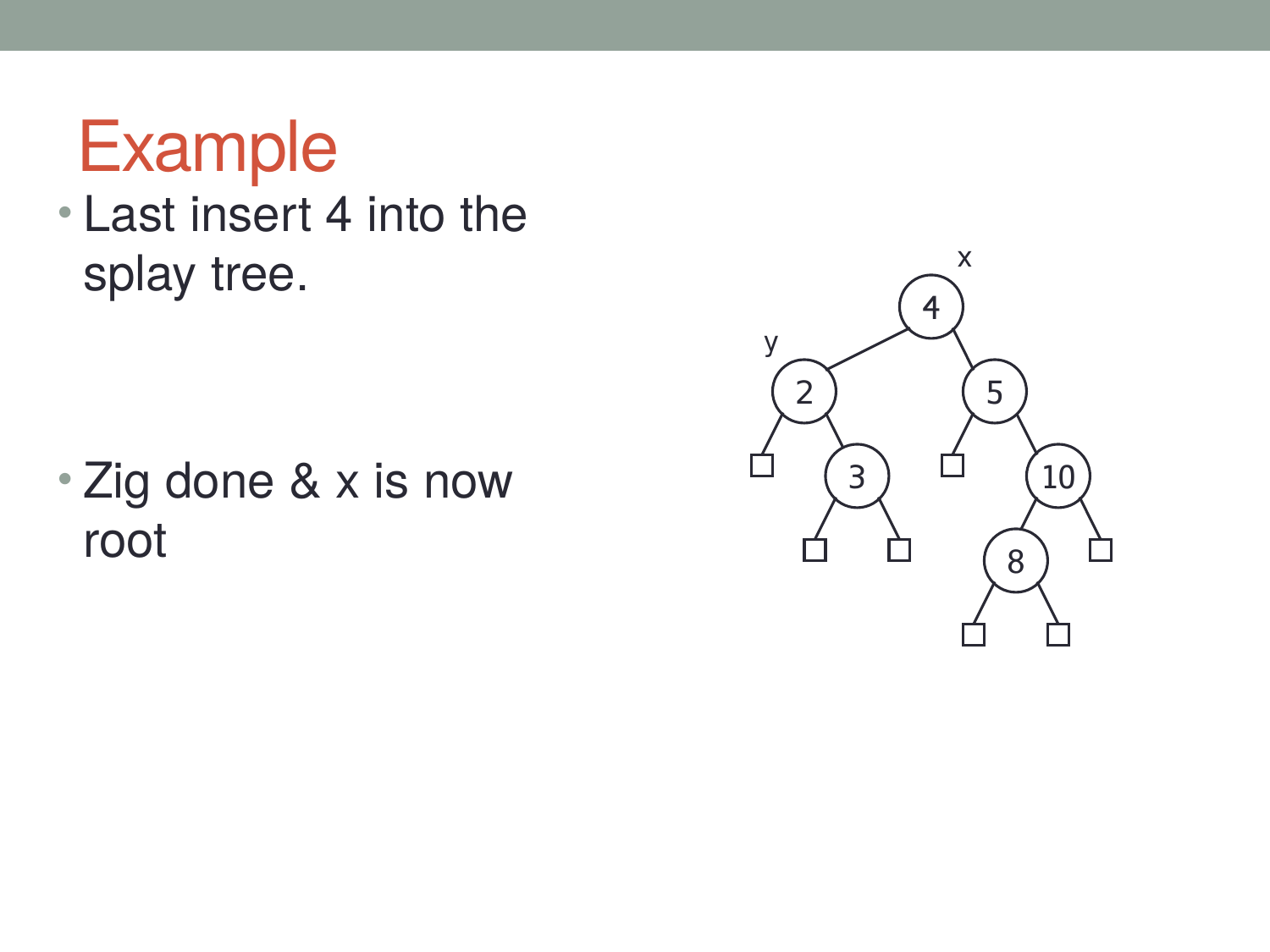

# Example
Last insert 4 into the splay tree.

Zig done & x is now root
x
4
y

2
5

3
10

8